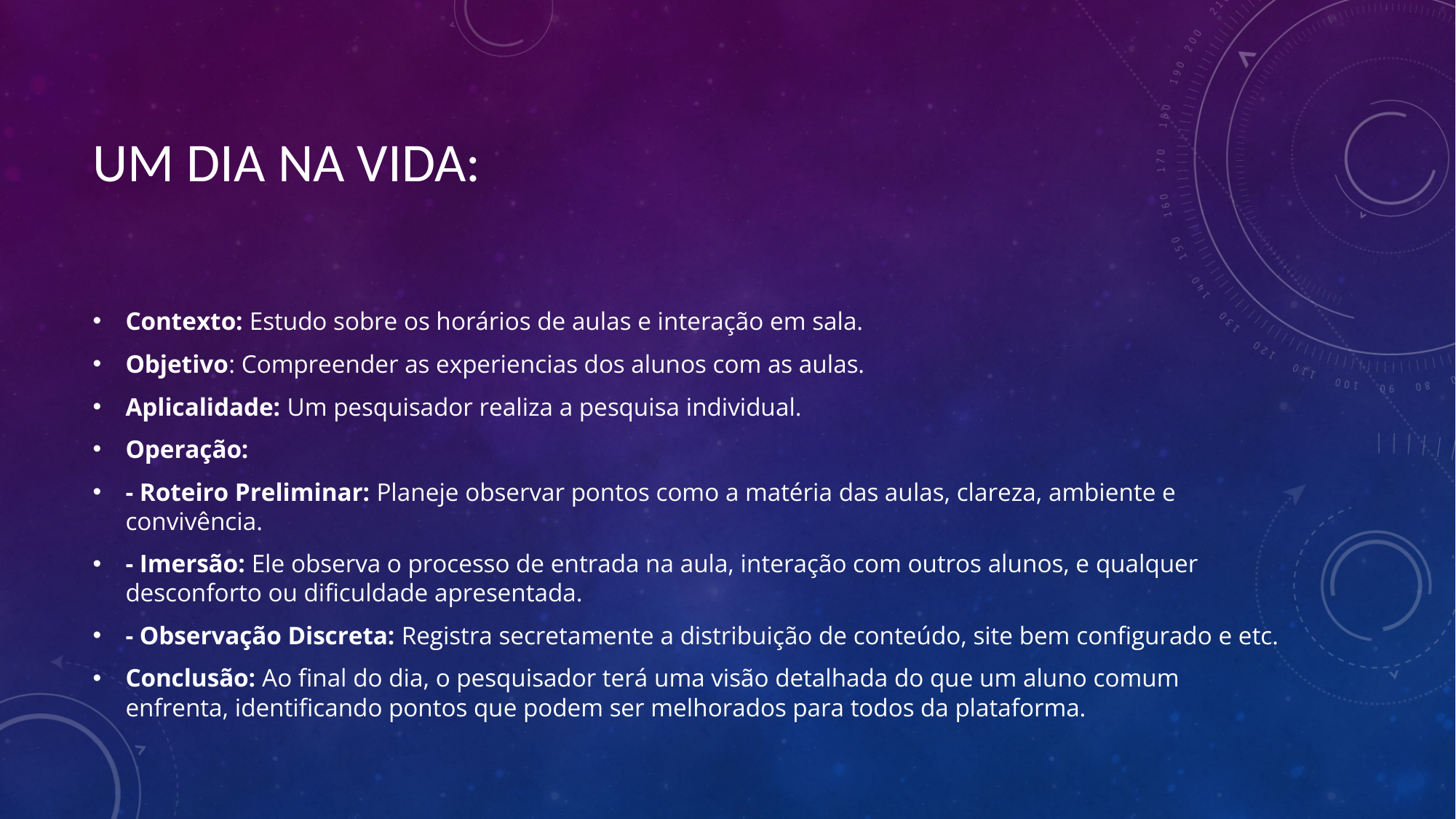

# Um dia na vida:

Contexto: Estudo sobre os horários de aulas e interação em sala.
Objetivo: Compreender as experiencias dos alunos com as aulas.
Aplicalidade: Um pesquisador realiza a pesquisa individual.
Operação:
- Roteiro Preliminar: Planeje observar pontos como a matéria das aulas, clareza, ambiente e convivência.
- Imersão: Ele observa o processo de entrada na aula, interação com outros alunos, e qualquer desconforto ou dificuldade apresentada.
- Observação Discreta: Registra secretamente a distribuição de conteúdo, site bem configurado e etc.
Conclusão: Ao final do dia, o pesquisador terá uma visão detalhada do que um aluno comum enfrenta, identificando pontos que podem ser melhorados para todos da plataforma.